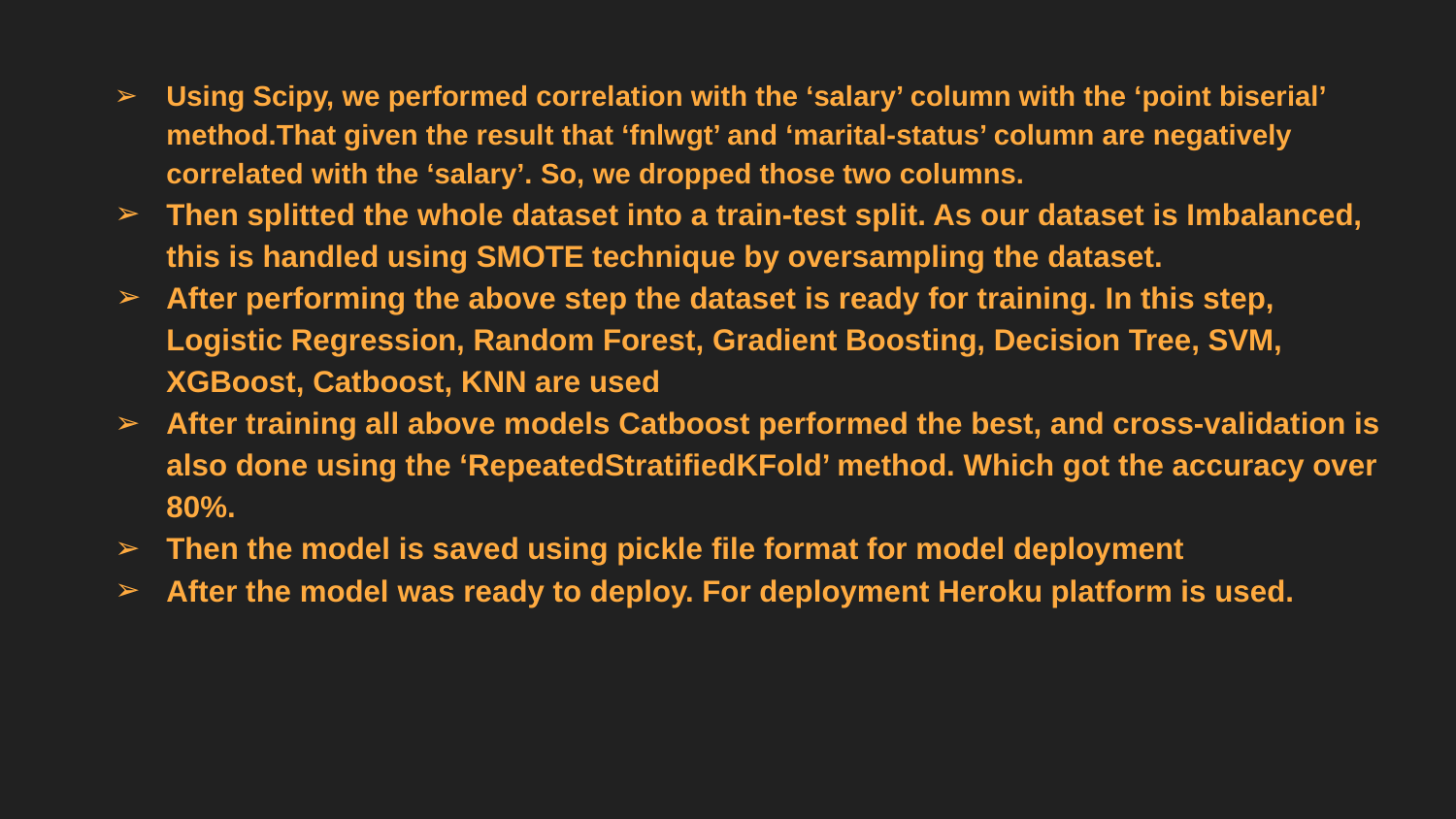

Using Scipy, we performed correlation with the ‘salary’ column with the ‘point biserial’ method.That given the result that ‘fnlwgt’ and ‘marital-status’ column are negatively correlated with the ‘salary’. So, we dropped those two columns.
Then splitted the whole dataset into a train-test split. As our dataset is Imbalanced, this is handled using SMOTE technique by oversampling the dataset.
After performing the above step the dataset is ready for training. In this step, Logistic Regression, Random Forest, Gradient Boosting, Decision Tree, SVM, XGBoost, Catboost, KNN are used
After training all above models Catboost performed the best, and cross-validation is also done using the ‘RepeatedStratifiedKFold’ method. Which got the accuracy over 80%.
Then the model is saved using pickle file format for model deployment
After the model was ready to deploy. For deployment Heroku platform is used.